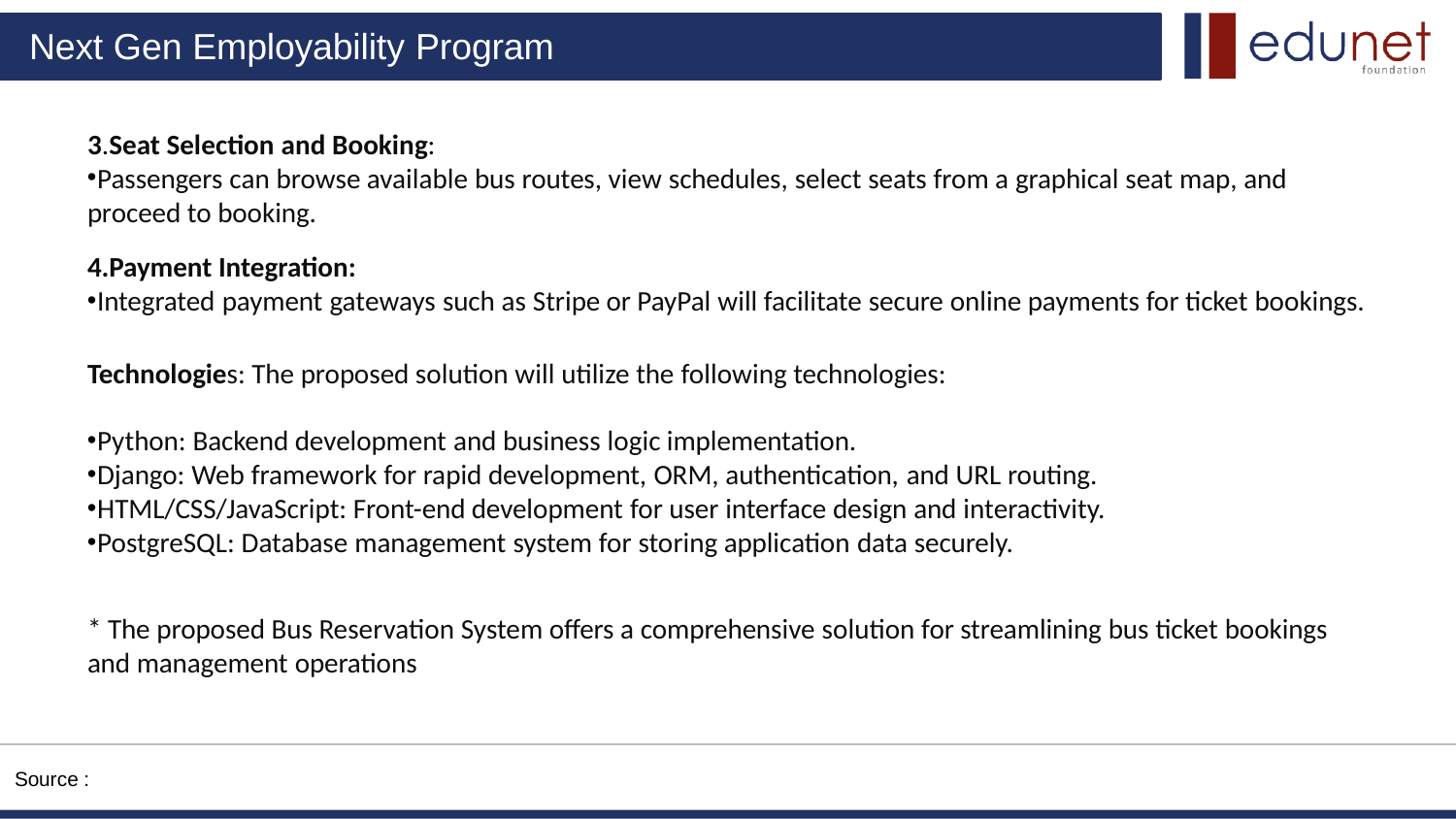

# Next Gen Employability Program
3.Seat Selection and Booking:
Passengers can browse available bus routes, view schedules, select seats from a graphical seat map, and
proceed to booking.
4.Payment Integration:
Integrated payment gateways such as Stripe or PayPal will facilitate secure online payments for ticket bookings.

Technologies: The proposed solution will utilize the following technologies:

Python: Backend development and business logic implementation.
Django: Web framework for rapid development, ORM, authentication, and URL routing.
HTML/CSS/JavaScript: Front-end development for user interface design and interactivity.
PostgreSQL: Database management system for storing application data securely.

* The proposed Bus Reservation System offers a comprehensive solution for streamlining bus ticket bookings
and management operations

Source :